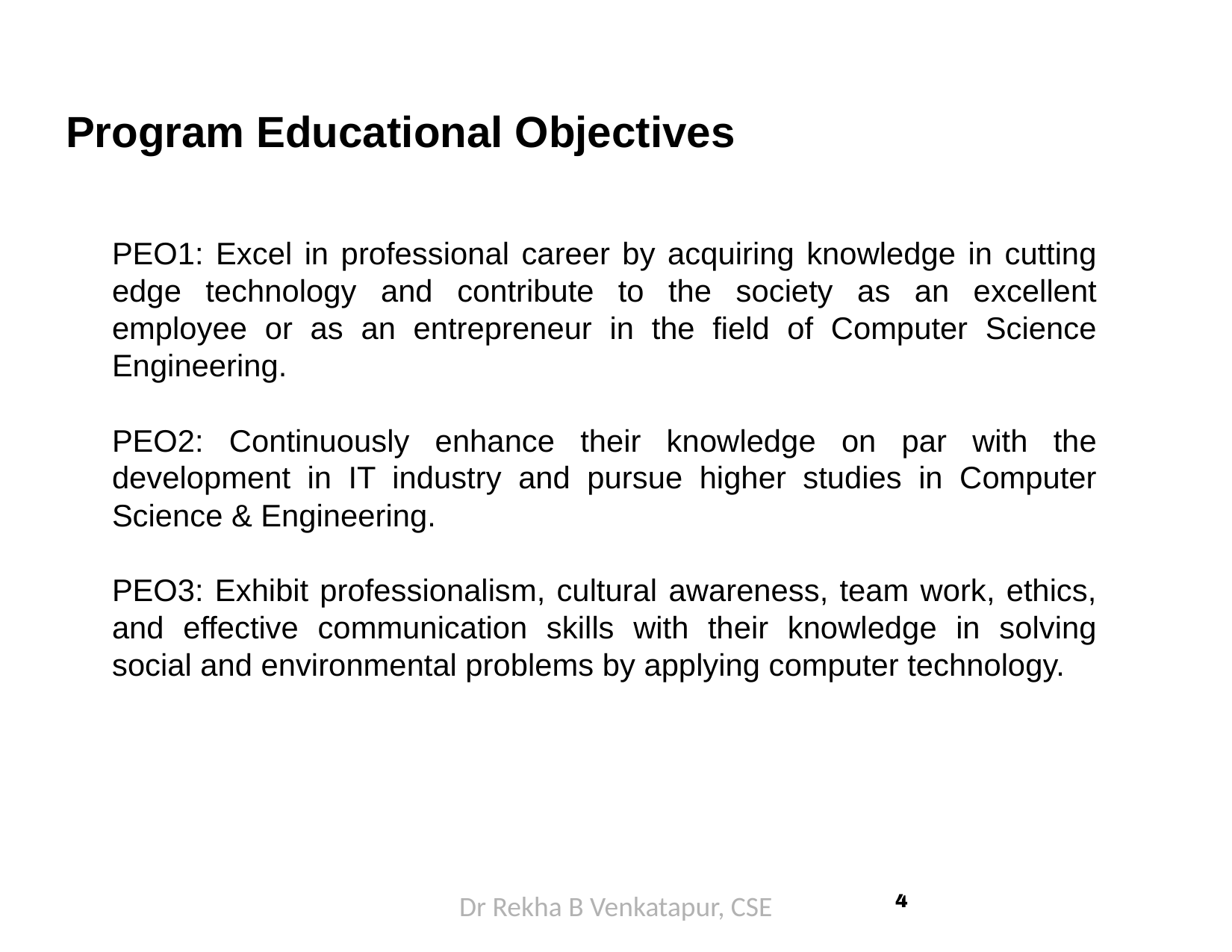

# Program Educational Objectives
PEO1: Excel in professional career by acquiring knowledge in cutting edge technology and contribute to the society as an excellent employee or as an entrepreneur in the field of Computer Science Engineering.

PEO2: Continuously enhance their knowledge on par with the development in IT industry and pursue higher studies in Computer Science & Engineering.

PEO3: Exhibit professionalism, cultural awareness, team work, ethics, and effective communication skills with their knowledge in solving social and environmental problems by applying computer technology.
Dr Rekha B Venkatapur, CSE
4